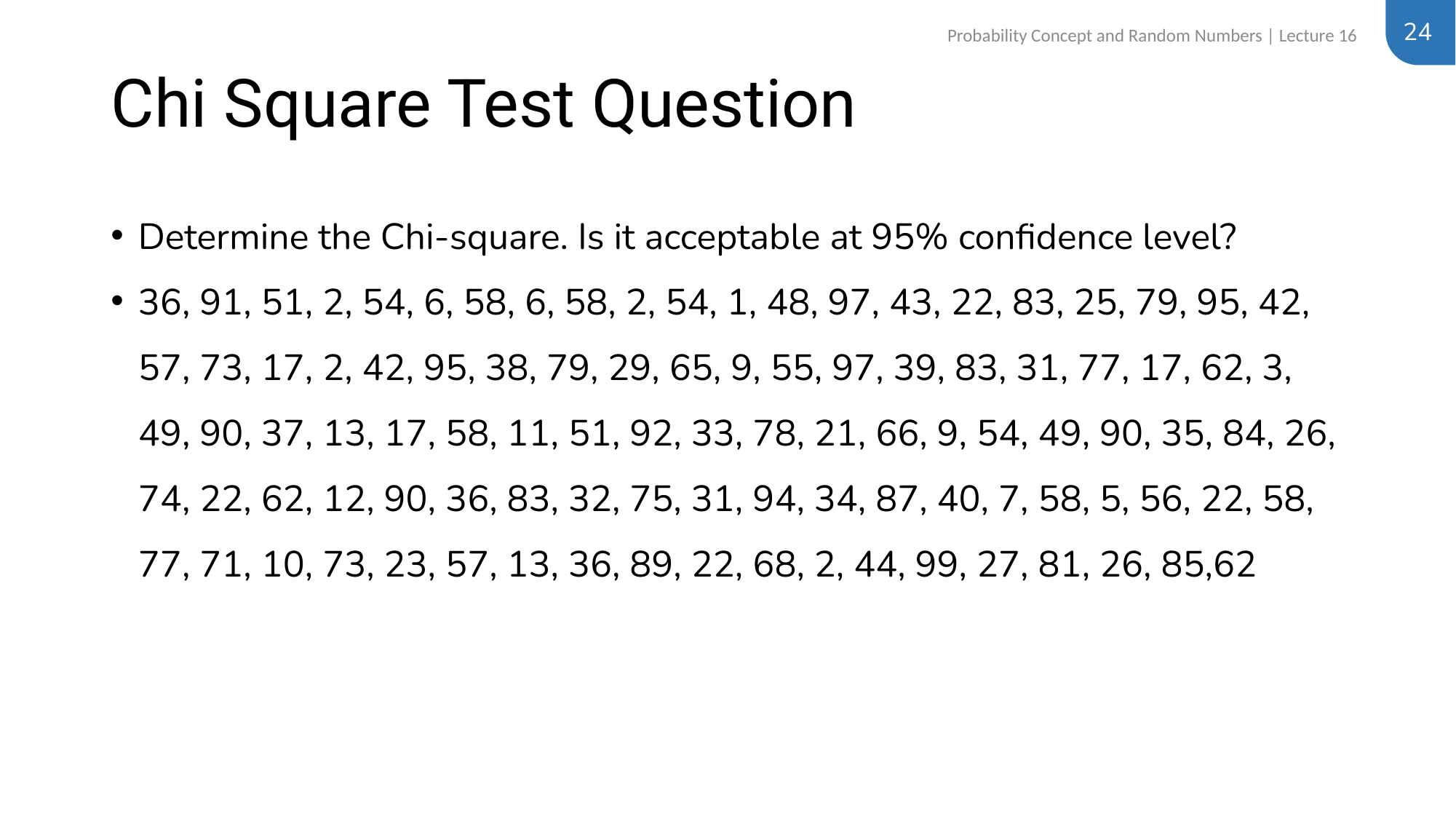

24
Probability Concept and Random Numbers | Lecture 16
# Chi Square Test Question
Determine the Chi-square. Is it acceptable at 95% confidence level?
36, 91, 51, 2, 54, 6, 58, 6, 58, 2, 54, 1, 48, 97, 43, 22, 83, 25, 79, 95, 42, 57, 73, 17, 2, 42, 95, 38, 79, 29, 65, 9, 55, 97, 39, 83, 31, 77, 17, 62, 3, 49, 90, 37, 13, 17, 58, 11, 51, 92, 33, 78, 21, 66, 9, 54, 49, 90, 35, 84, 26, 74, 22, 62, 12, 90, 36, 83, 32, 75, 31, 94, 34, 87, 40, 7, 58, 5, 56, 22, 58, 77, 71, 10, 73, 23, 57, 13, 36, 89, 22, 68, 2, 44, 99, 27, 81, 26, 85,62